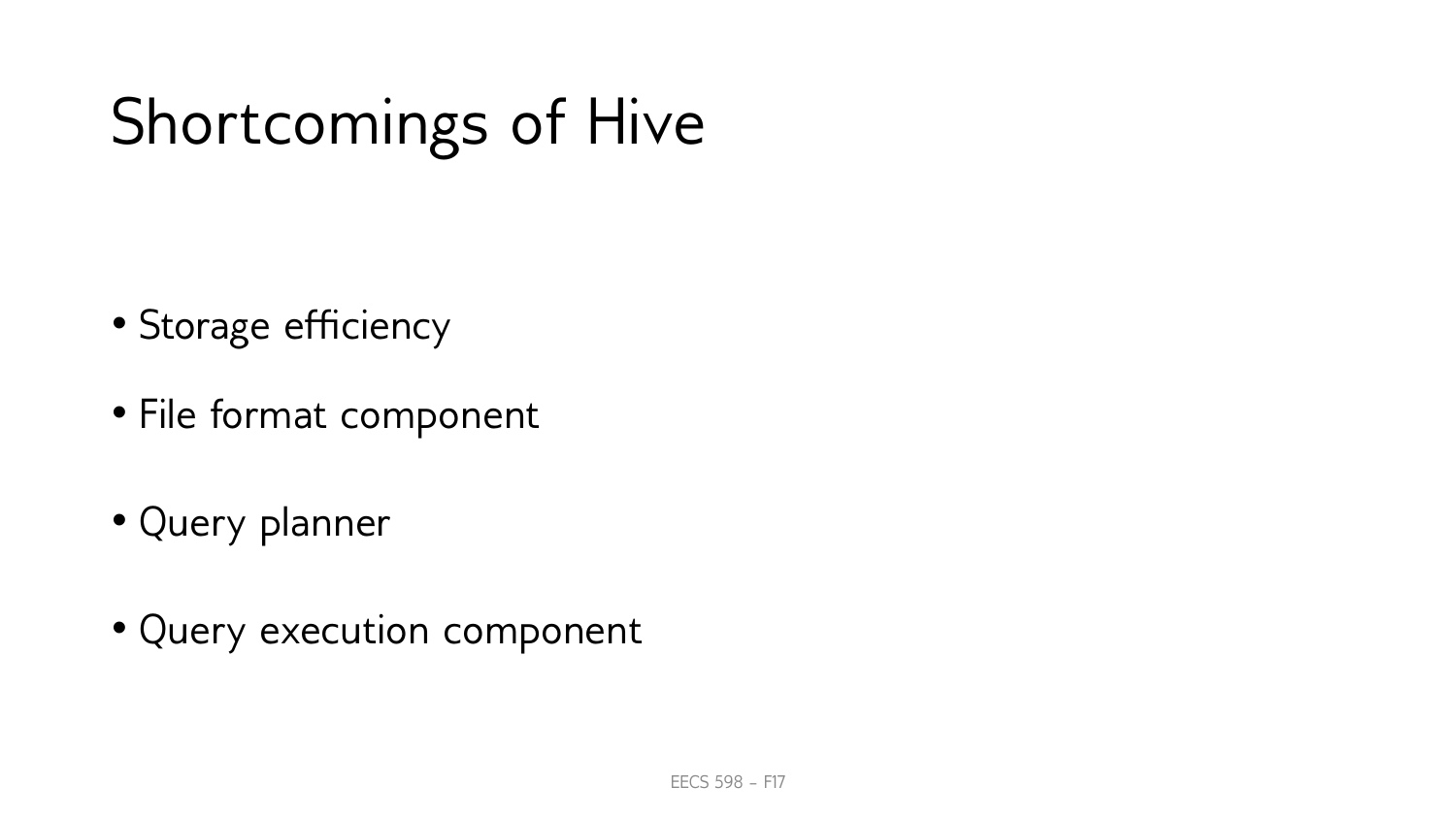

# Shortcomings of Hive
Storage efficiency
File format component
Query planner
Query execution component
EECS 598 – F17